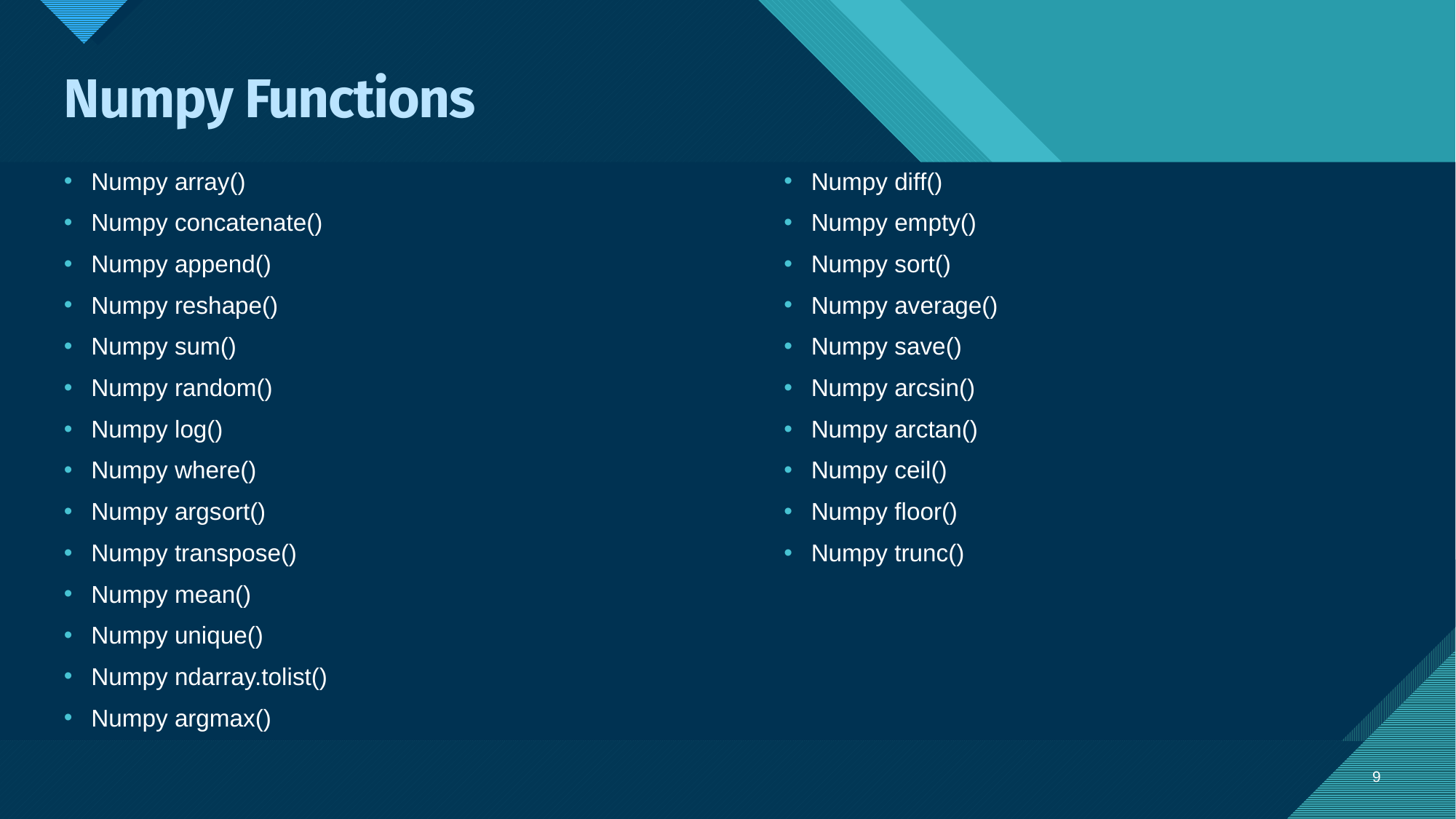

# Numpy Functions
Numpy array()
Numpy concatenate()
Numpy append()
Numpy reshape()
Numpy sum()
Numpy random()
Numpy log()
Numpy where()
Numpy argsort()
Numpy transpose()
Numpy mean()
Numpy unique()
Numpy ndarray.tolist()
Numpy argmax()
Numpy diff()
Numpy empty()
Numpy sort()
Numpy average()
Numpy save()
Numpy arcsin()
Numpy arctan()
Numpy ceil()
Numpy floor()
Numpy trunc()
9